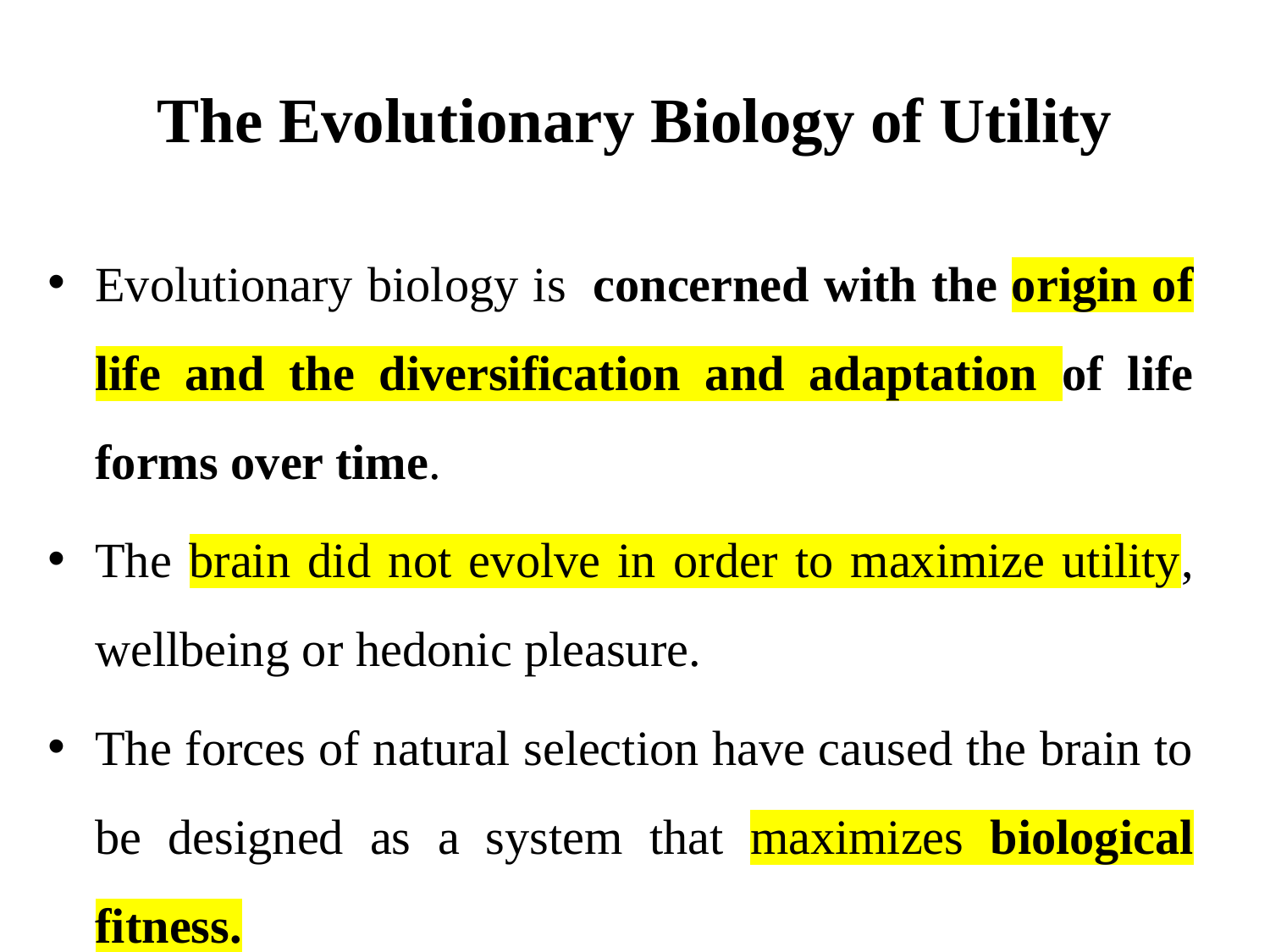

# The Evolutionary Biology of Utility
Evolutionary biology is  concerned with the origin of life and the diversification and adaptation of life forms over time.
The brain did not evolve in order to maximize utility, wellbeing or hedonic pleasure.
The forces of natural selection have caused the brain to be designed as a system that maximizes biological fitness.